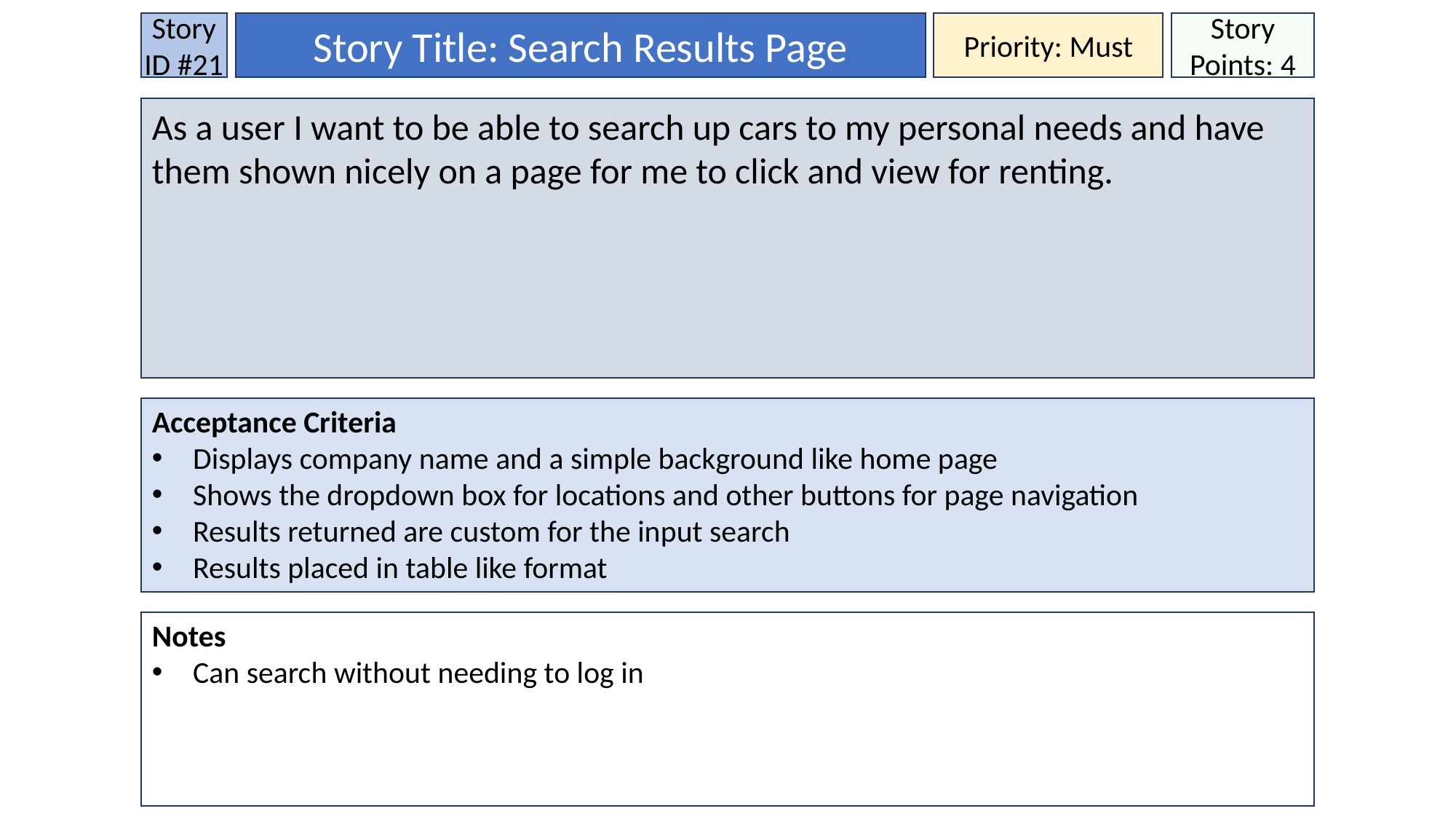

Story ID #21
Story Title: Search Results Page
Priority: Must
Story Points: 4
As a user I want to be able to search up cars to my personal needs and have them shown nicely on a page for me to click and view for renting.
Acceptance Criteria
Displays company name and a simple background like home page
Shows the dropdown box for locations and other buttons for page navigation
Results returned are custom for the input search
Results placed in table like format

Notes
Can search without needing to log in